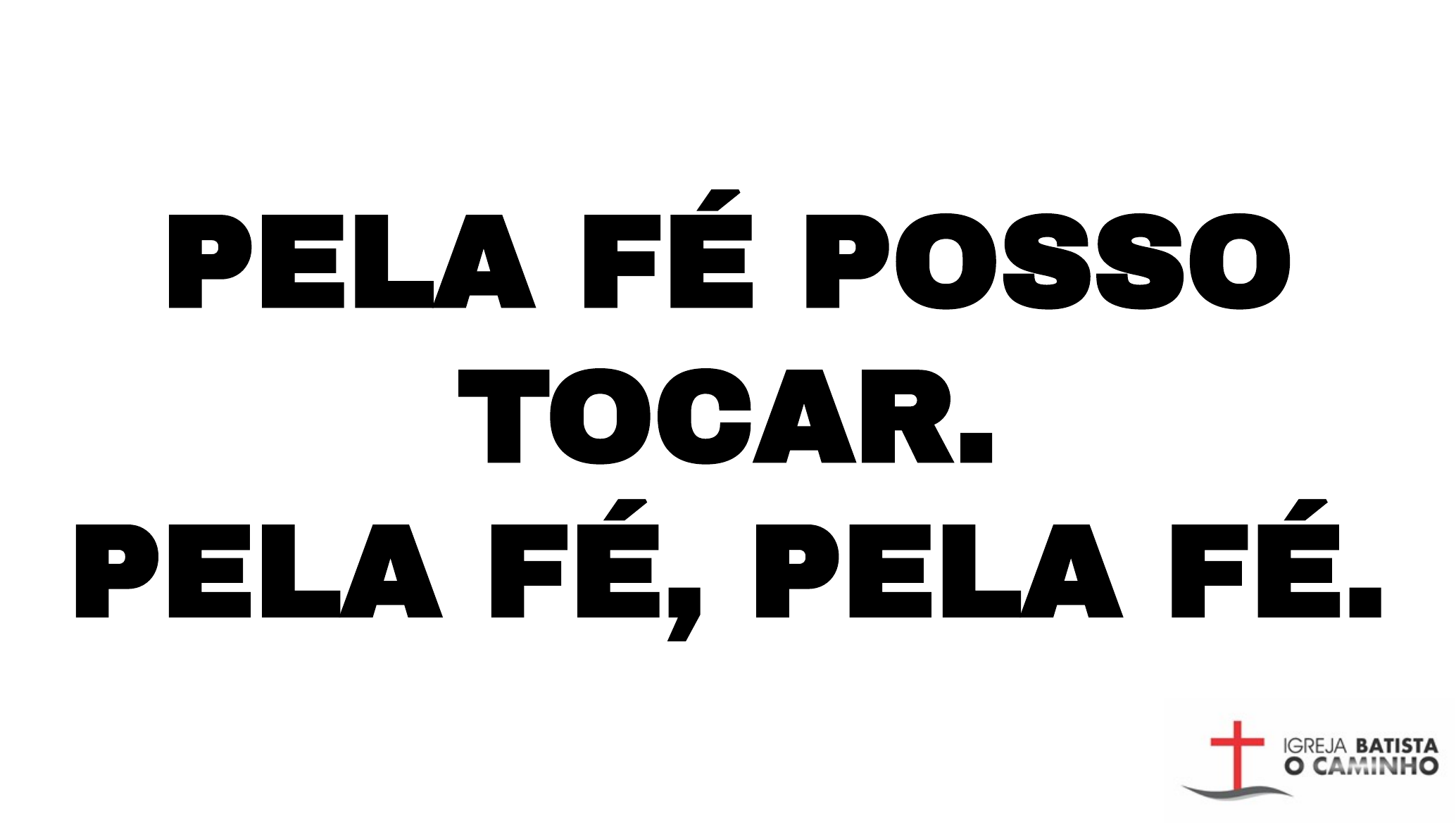

PELA FÉ POSSO TOCAR.
PELA FÉ, PELA FÉ.